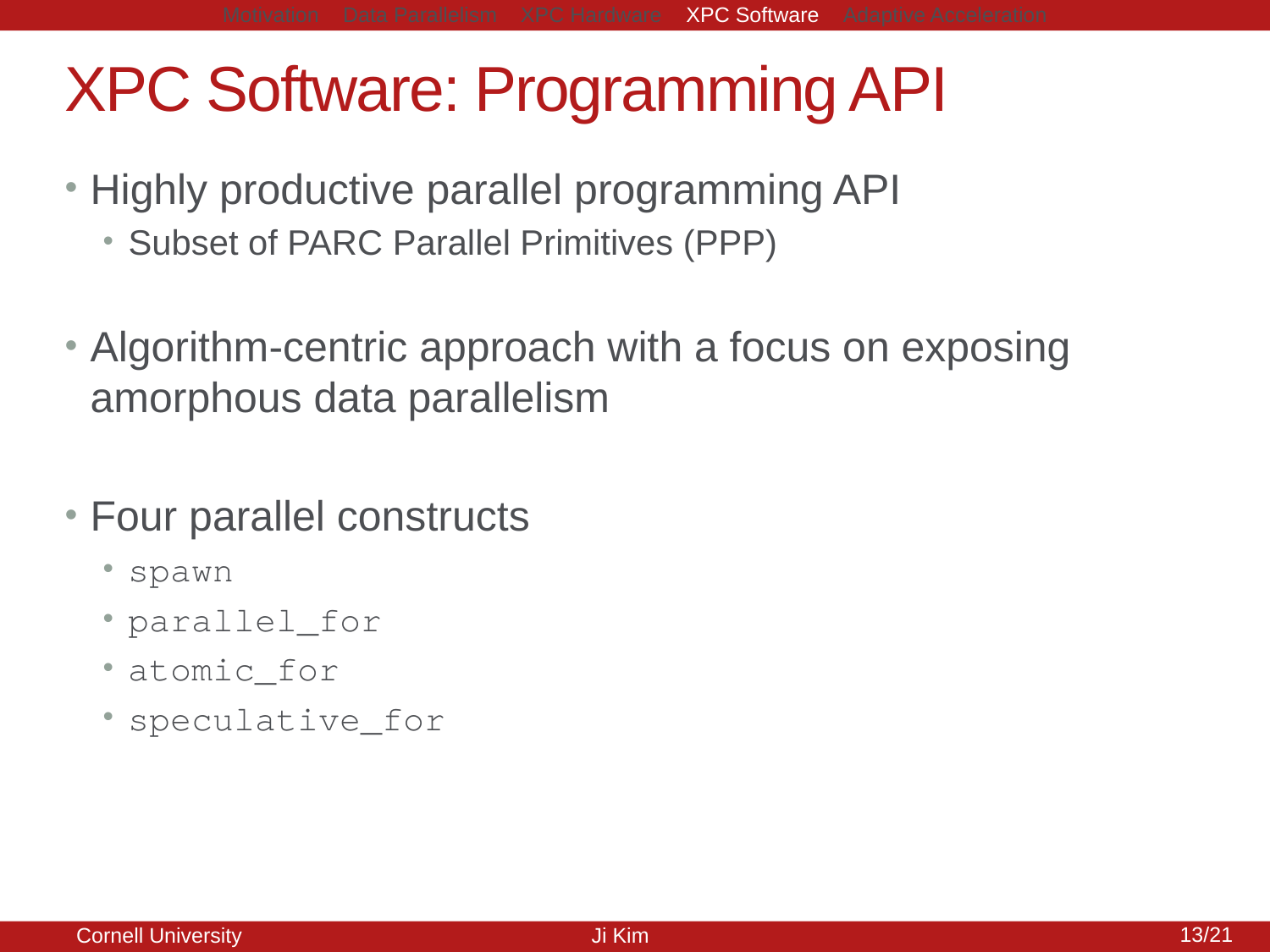

Motivation    Data Parallelism    XPC Hardware    XPC Software    Adaptive Acceleration
# XPC Software: Programming API
Highly productive parallel programming API
Subset of PARC Parallel Primitives (PPP)

Algorithm-centric approach with a focus on exposing amorphous data parallelism

Four parallel constructs
spawn
parallel_for
atomic_for
speculative_for
13/21